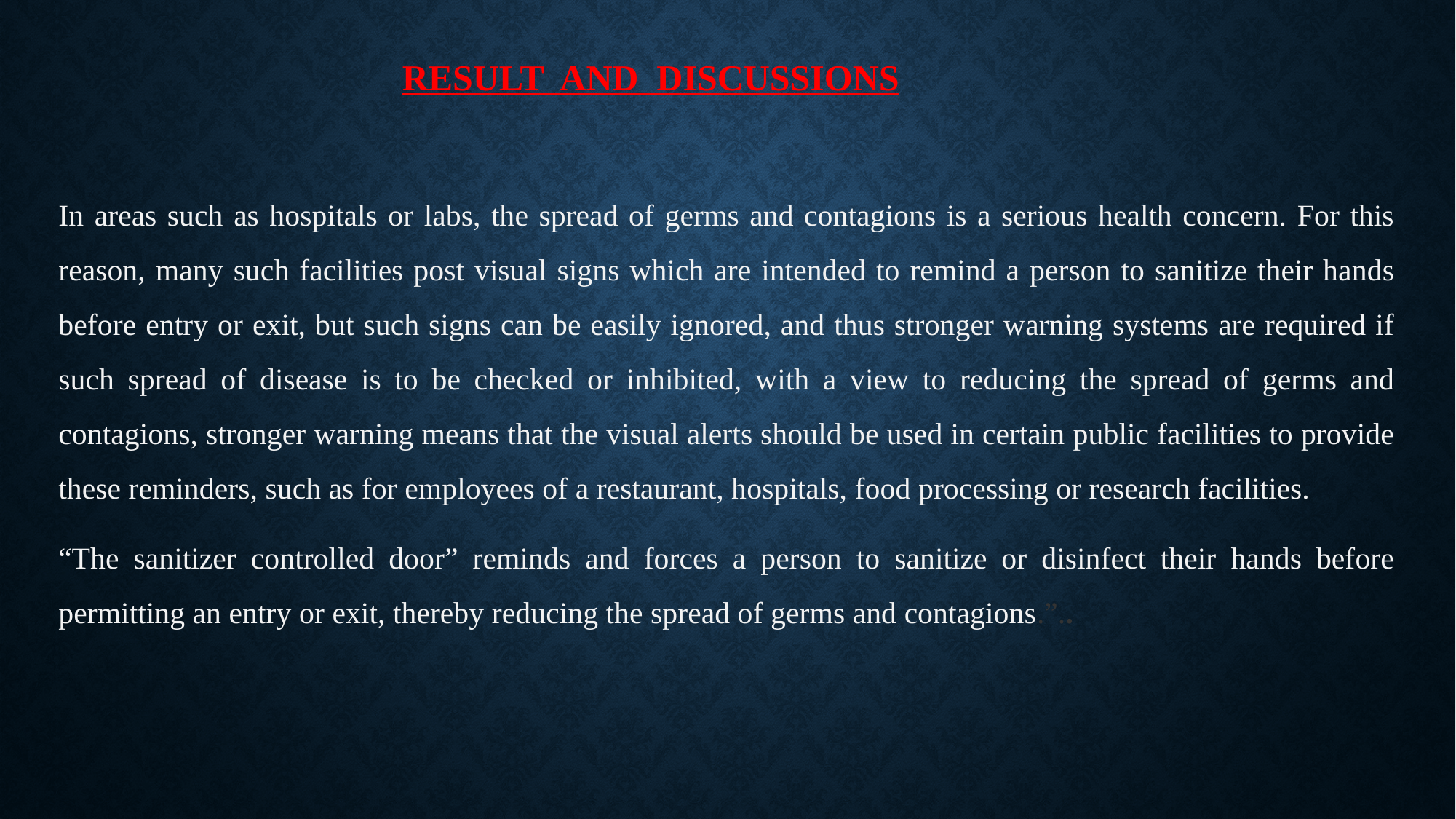

RESULT  AND  DISCUSSIONS

In areas such as hospitals or labs, the spread of germs and contagions is a serious health concern. For this reason, many such facilities post visual signs which are intended to remind a person to sanitize their hands before entry or exit, but such signs can be easily ignored, and thus stronger warning systems are required if such spread of disease is to be checked or inhibited, with a view to reducing the spread of germs and contagions, stronger warning means that the visual alerts should be used in certain public facilities to provide these reminders, such as for employees of a restaurant, hospitals, food processing or research facilities.
“The sanitizer controlled door” reminds and forces a person to sanitize or disinfect their hands before permitting an entry or exit, thereby reducing the spread of germs and contagions.”..